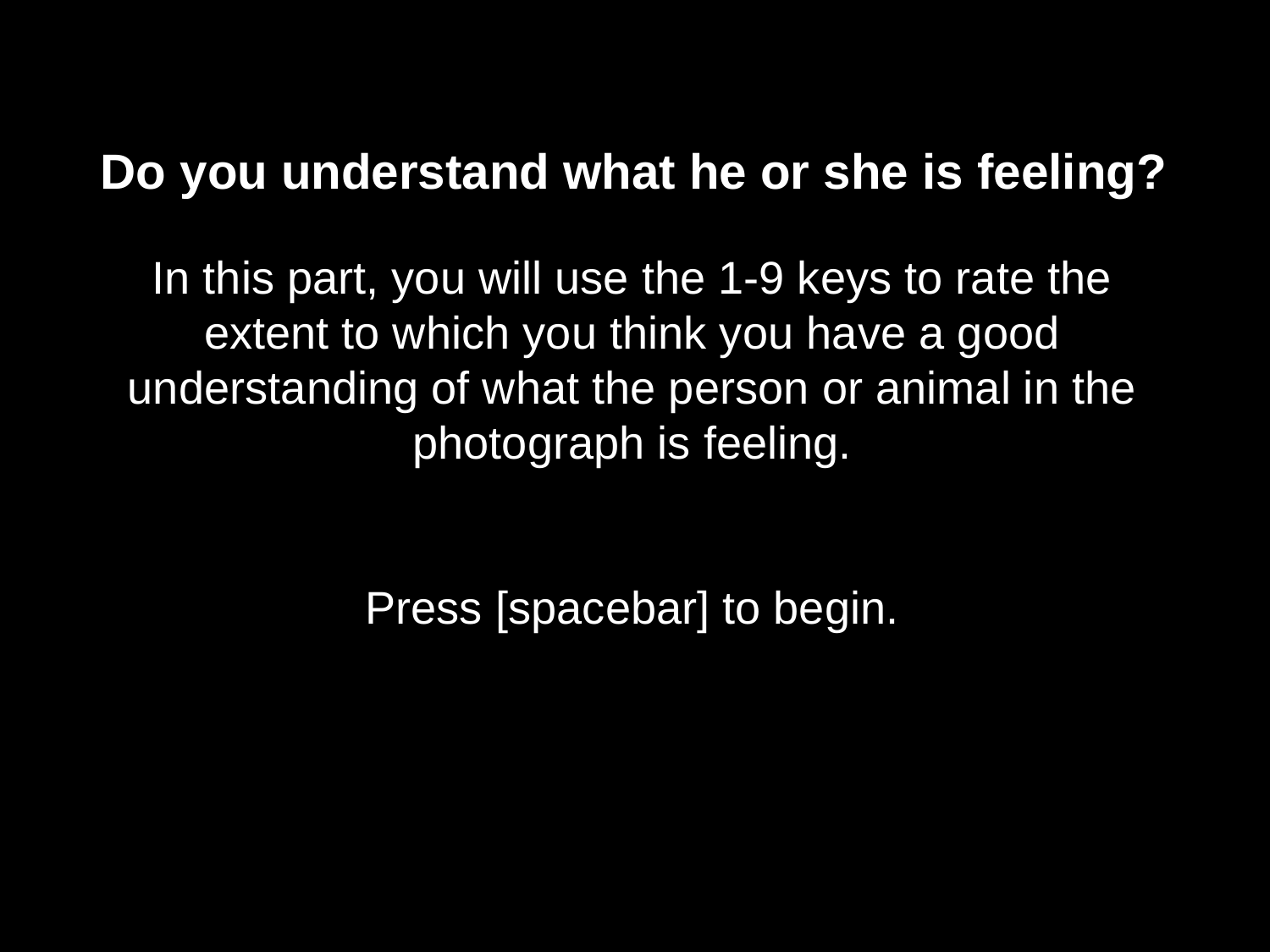

Do you understand what he or she is feeling?
In this part, you will use the 1-9 keys to rate the extent to which you think you have a good understanding of what the person or animal in the photograph is feeling.

Press [spacebar] to begin.